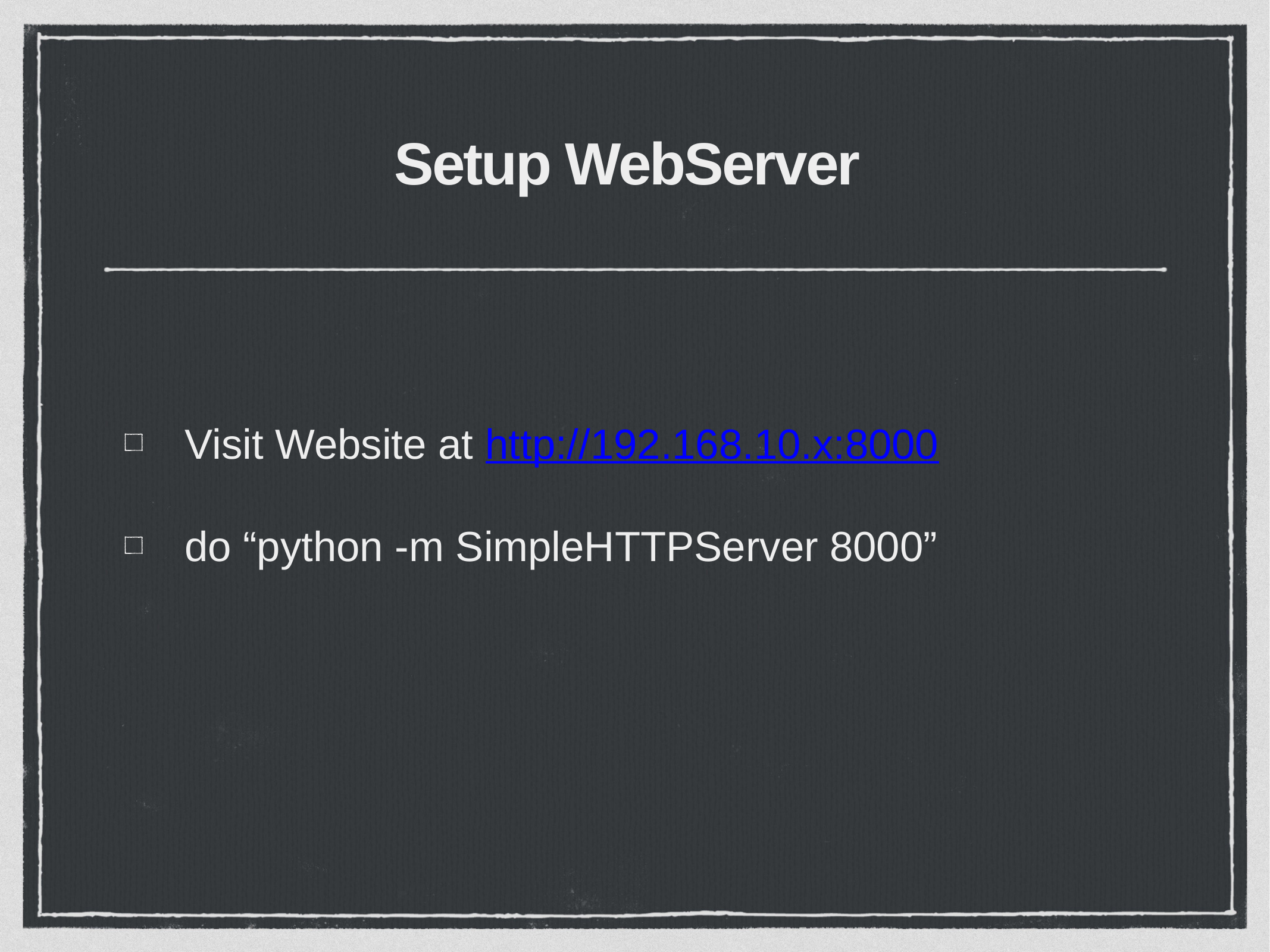

# Setup WebServer
Visit Website at http://192.168.10.x:8000
do “python -m SimpleHTTPServer 8000”